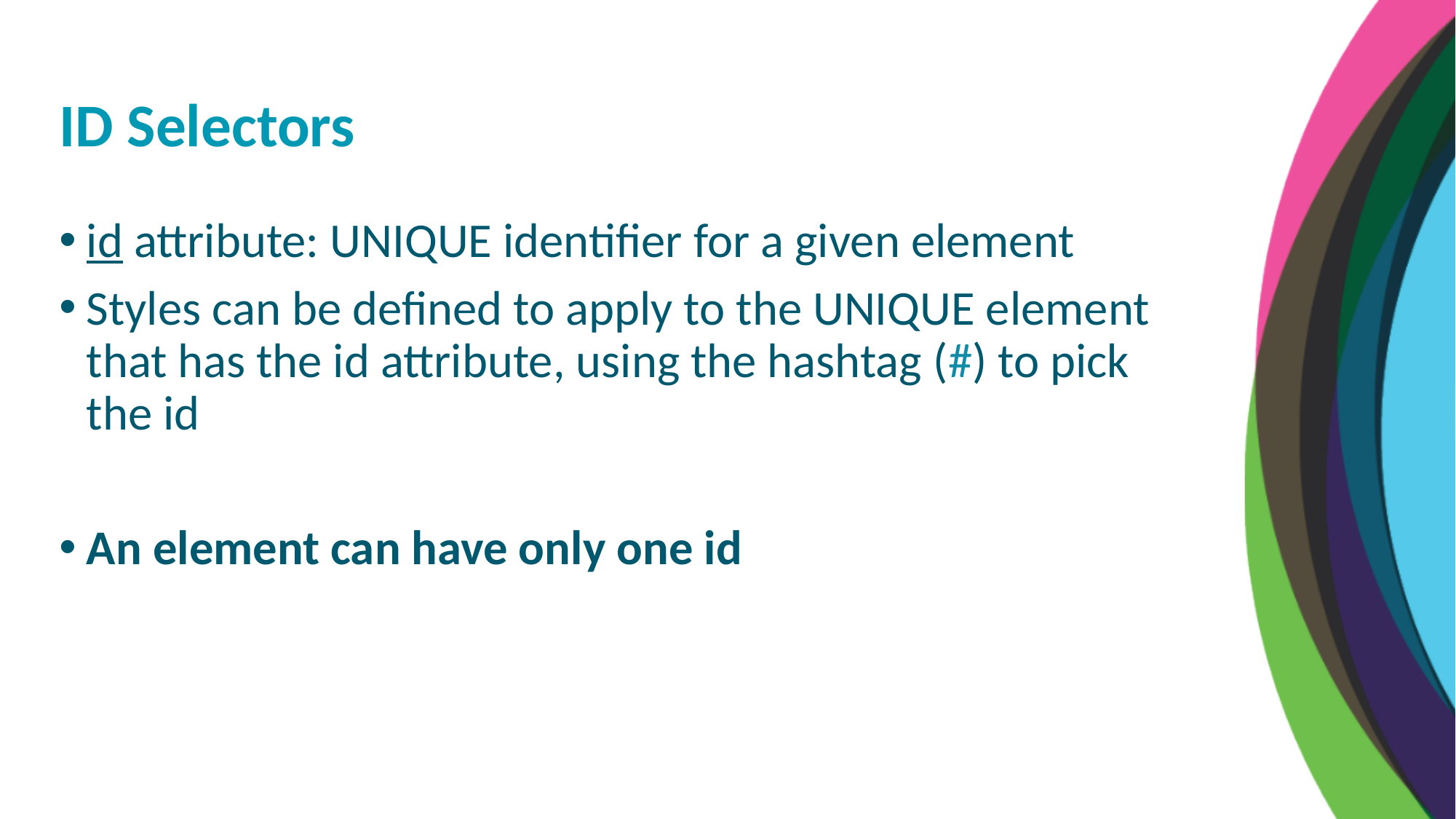

ID Selectors
id attribute: UNIQUE identifier for a given element
Styles can be defined to apply to the UNIQUE element that has the id attribute, using the hashtag (#) to pick the id

An element can have only one id